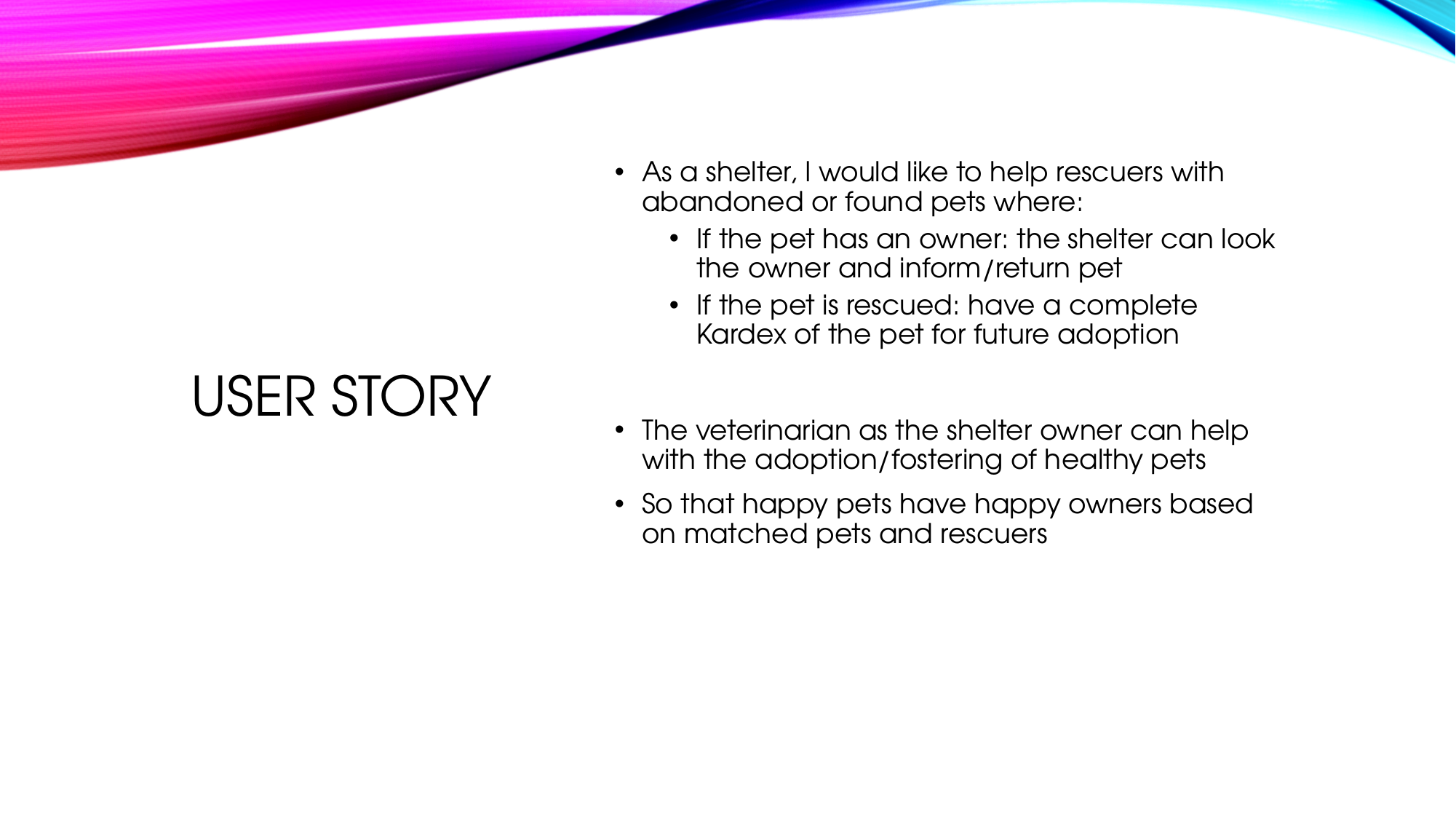

# User Story
As a shelter, I would like to help rescuers with abandoned or found pets where:
If the pet has an owner: the shelter can look the owner and inform/return pet
If the pet is rescued: have a complete Kardex of the pet for future adoption

The veterinarian as the shelter owner can help with the adoption/fostering of healthy pets
So that happy pets have happy owners based on matched pets and rescuers